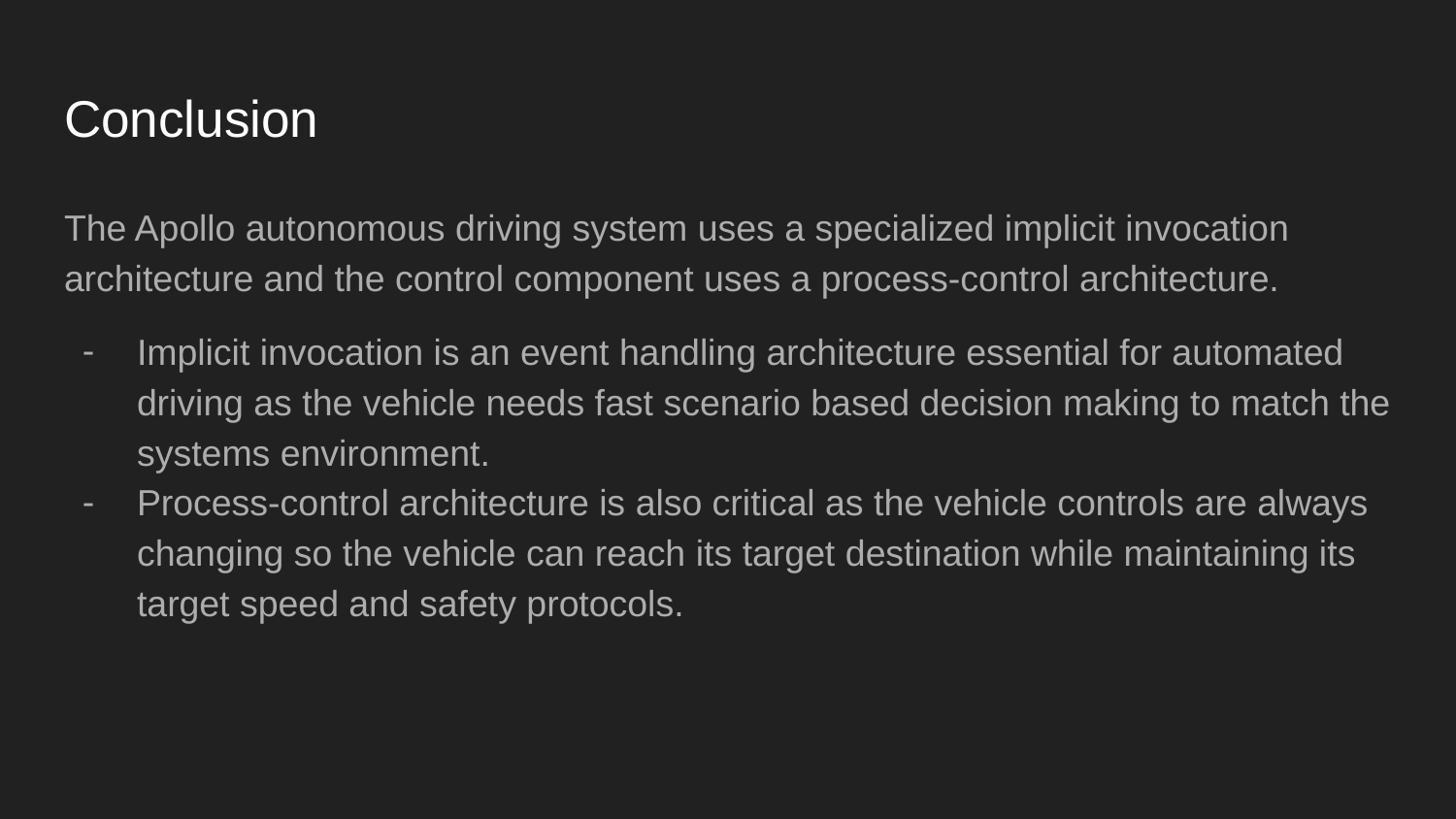

# Conclusion
The Apollo autonomous driving system uses a specialized implicit invocation architecture and the control component uses a process-control architecture.
Implicit invocation is an event handling architecture essential for automated driving as the vehicle needs fast scenario based decision making to match the systems environment.
Process-control architecture is also critical as the vehicle controls are always changing so the vehicle can reach its target destination while maintaining its target speed and safety protocols.